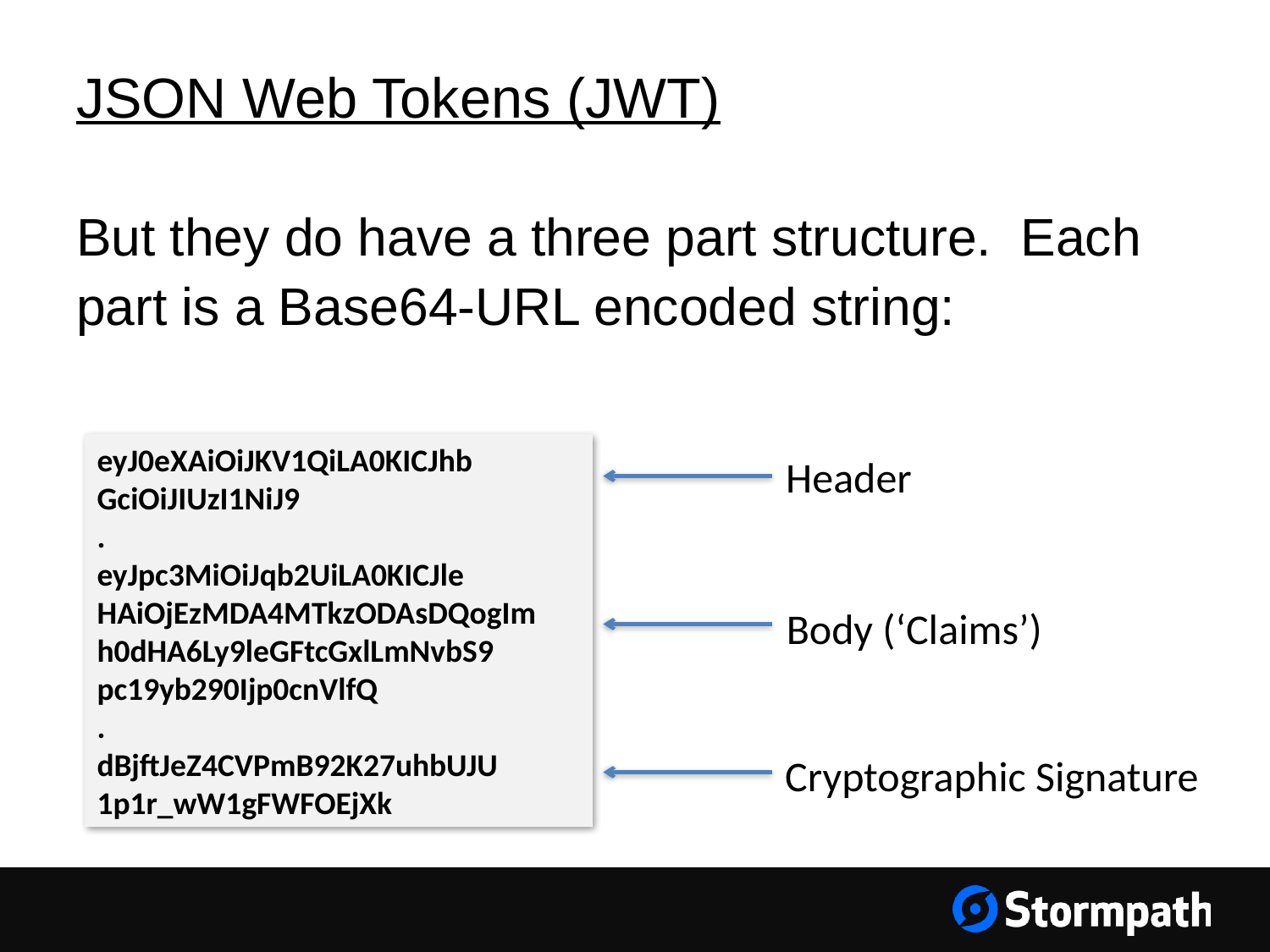

# JSON Web Tokens (JWT)
But they do have a three part structure.  Each part is a Base64-URL encoded string:
eyJ0eXAiOiJKV1QiLA0KICJhb
GciOiJIUzI1NiJ9
.
eyJpc3MiOiJqb2UiLA0KICJle
HAiOjEzMDA4MTkzODAsDQogIm
h0dHA6Ly9leGFtcGxlLmNvbS9
pc19yb290Ijp0cnVlfQ
.
dBjftJeZ4CVPmB92K27uhbUJU
1p1r_wW1gFWFOEjXk
Header
Body (‘Claims’)
Cryptographic Signature